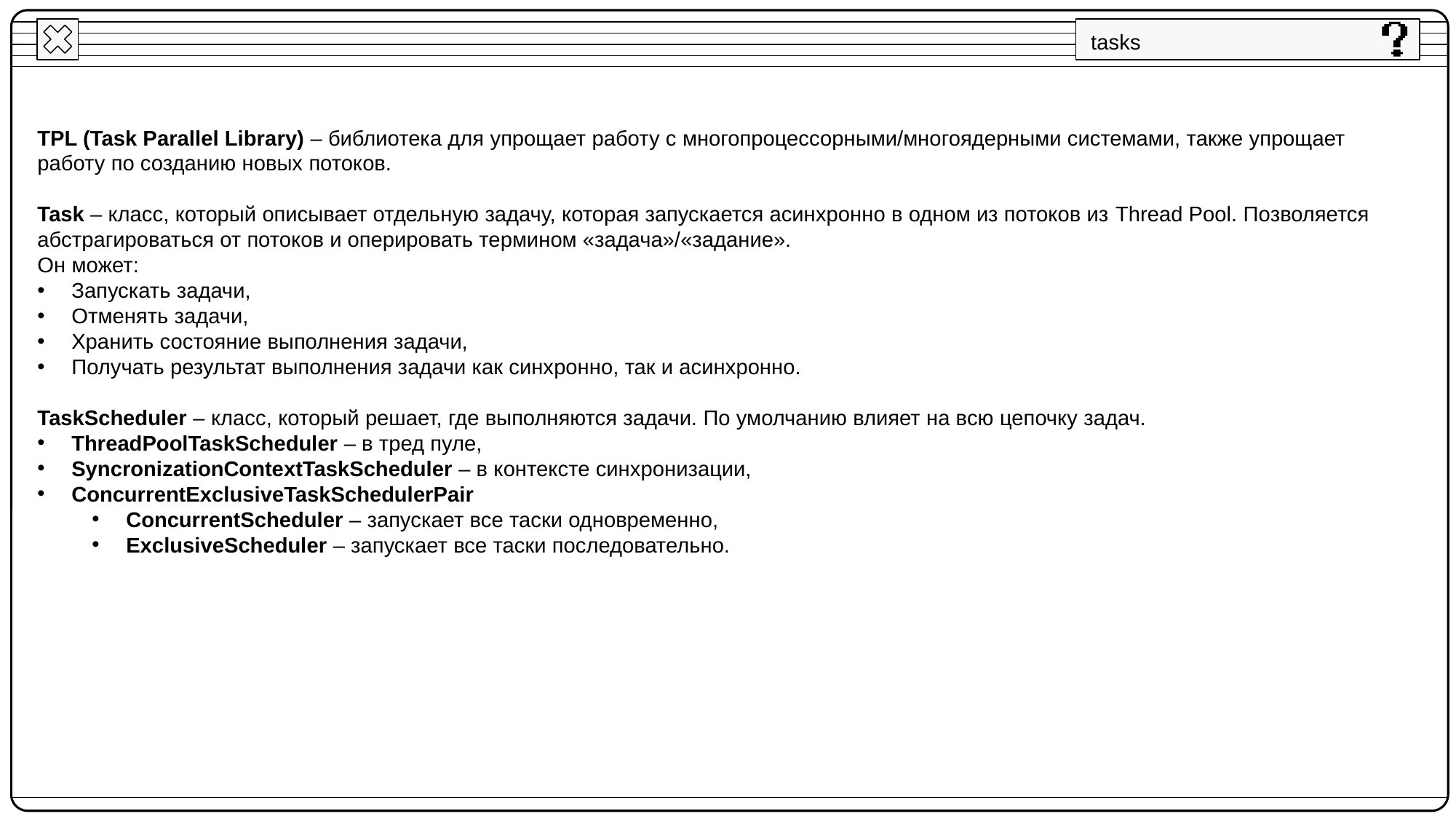

tasks
TPL (Task Parallel Library) – библиотека для упрощает работу с многопроцессорными/многоядерными системами, также упрощает работу по созданию новых потоков.

Task – класс, который описывает отдельную задачу, которая запускается асинхронно в одном из потоков из Thread Pool. Позволяется абстрагироваться от потоков и оперировать термином «задача»/«задание».
Он может:
Запускать задачи,
Отменять задачи,
Хранить состояние выполнения задачи,
Получать результат выполнения задачи как синхронно, так и асинхронно.

TaskScheduler – класс, который решает, где выполняются задачи. По умолчанию влияет на всю цепочку задач.
ThreadPoolTaskScheduler – в тред пуле,
SyncronizationContextTaskScheduler – в контексте синхронизации,
ConcurrentExclusiveTaskSchedulerPair
ConcurrentScheduler – запускает все таски одновременно,
ExclusiveScheduler – запускает все таски последовательно.